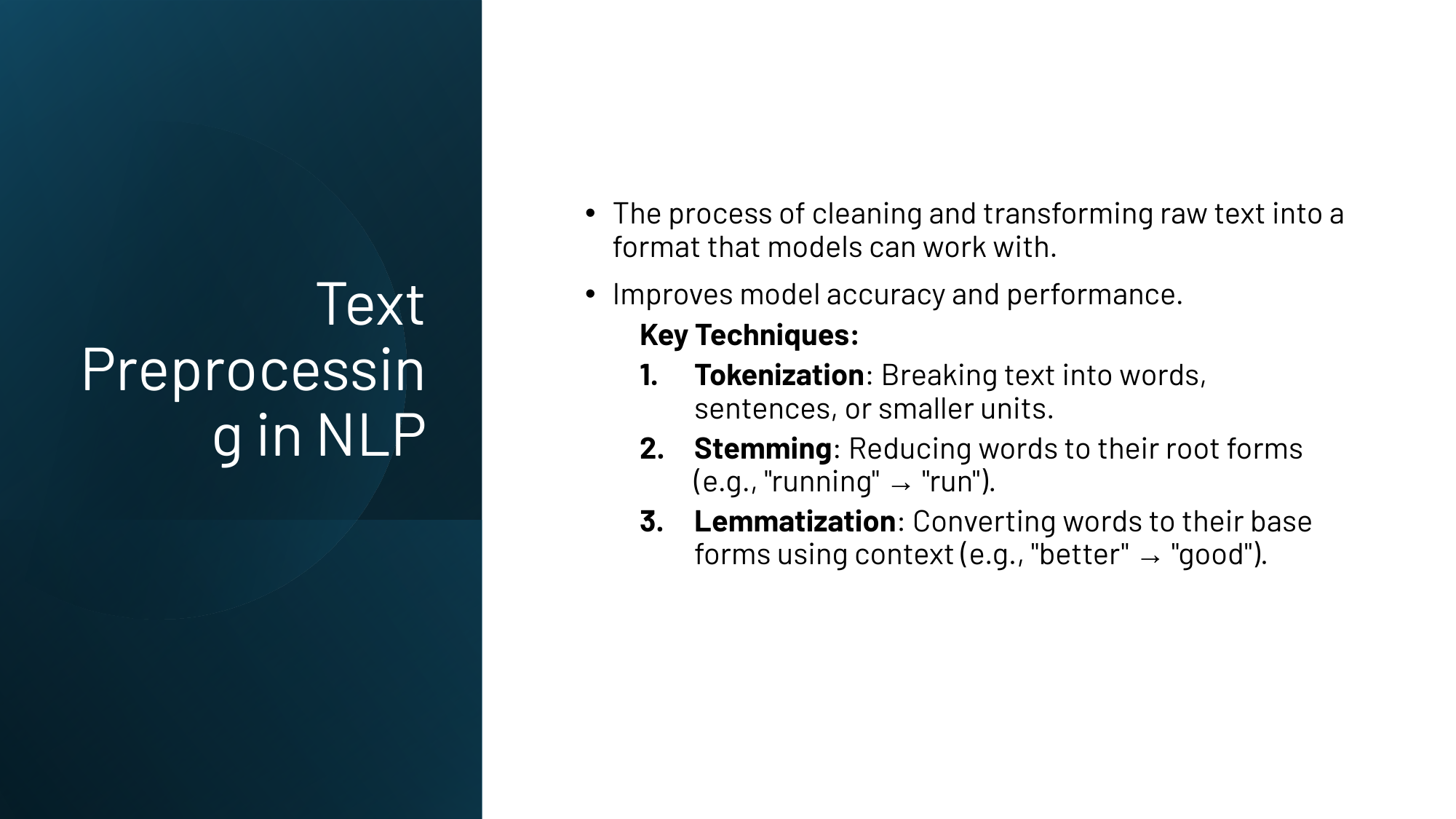

# Text Preprocessing in NLP
The process of cleaning and transforming raw text into a format that models can work with.
Improves model accuracy and performance.
Key Techniques:
Tokenization: Breaking text into words, sentences, or smaller units.
Stemming: Reducing words to their root forms (e.g., "running" → "run").
Lemmatization: Converting words to their base forms using context (e.g., "better" → "good").